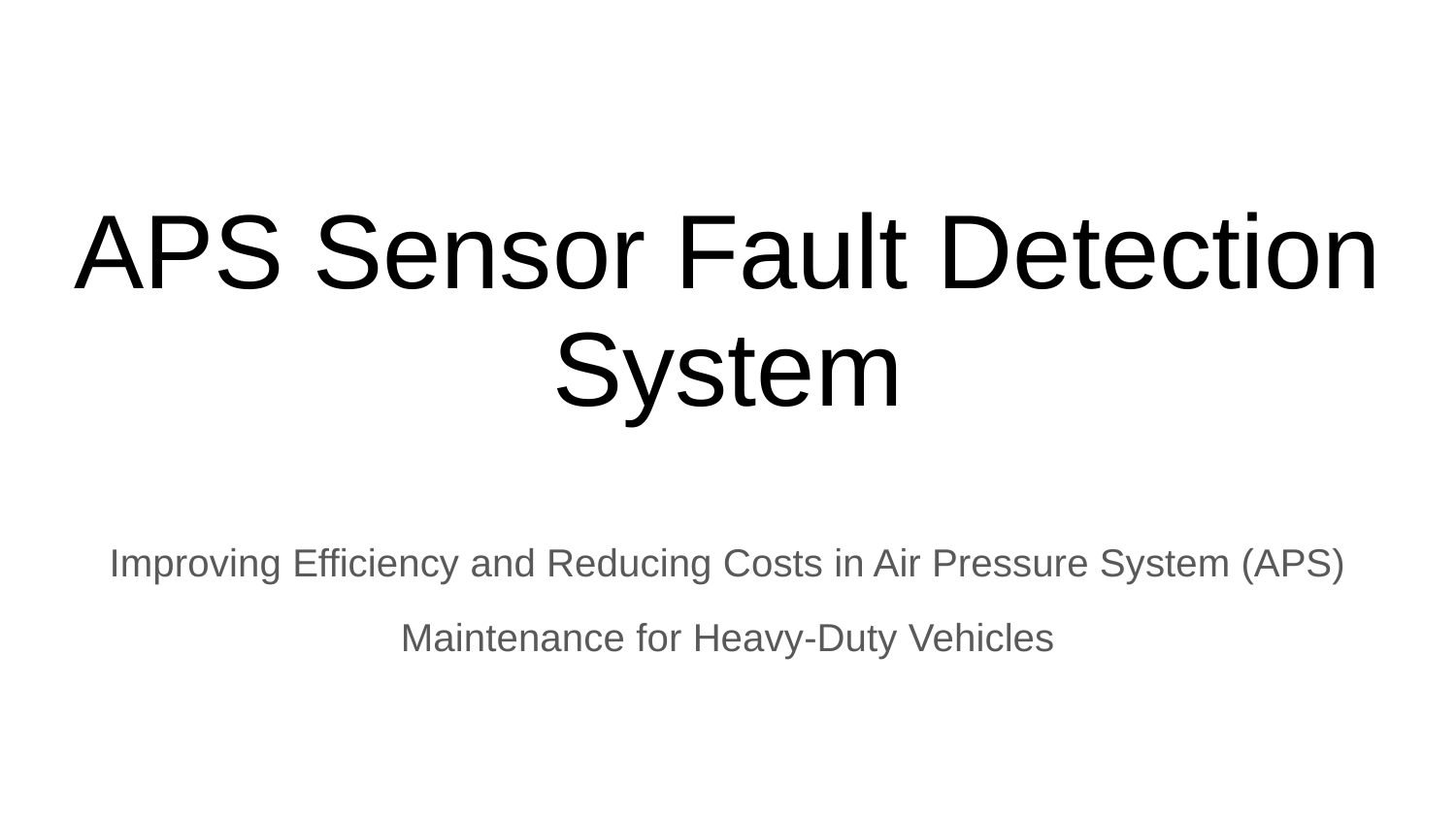

# APS Sensor Fault Detection System
Improving Efficiency and Reducing Costs in Air Pressure System (APS) Maintenance for Heavy-Duty Vehicles